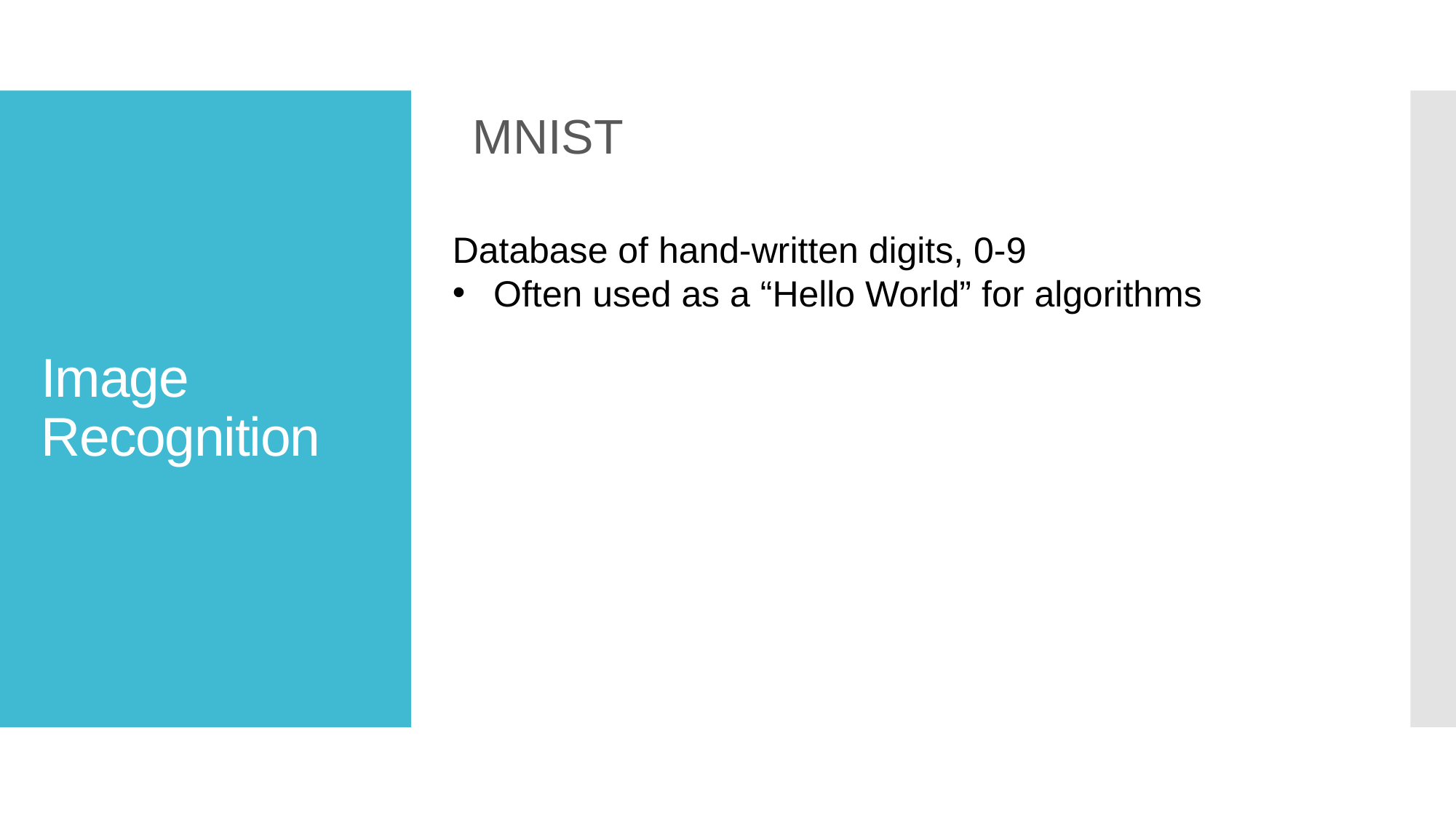

MNIST
# Image Recognition
Database of hand-written digits, 0-9
Often used as a “Hello World” for algorithms